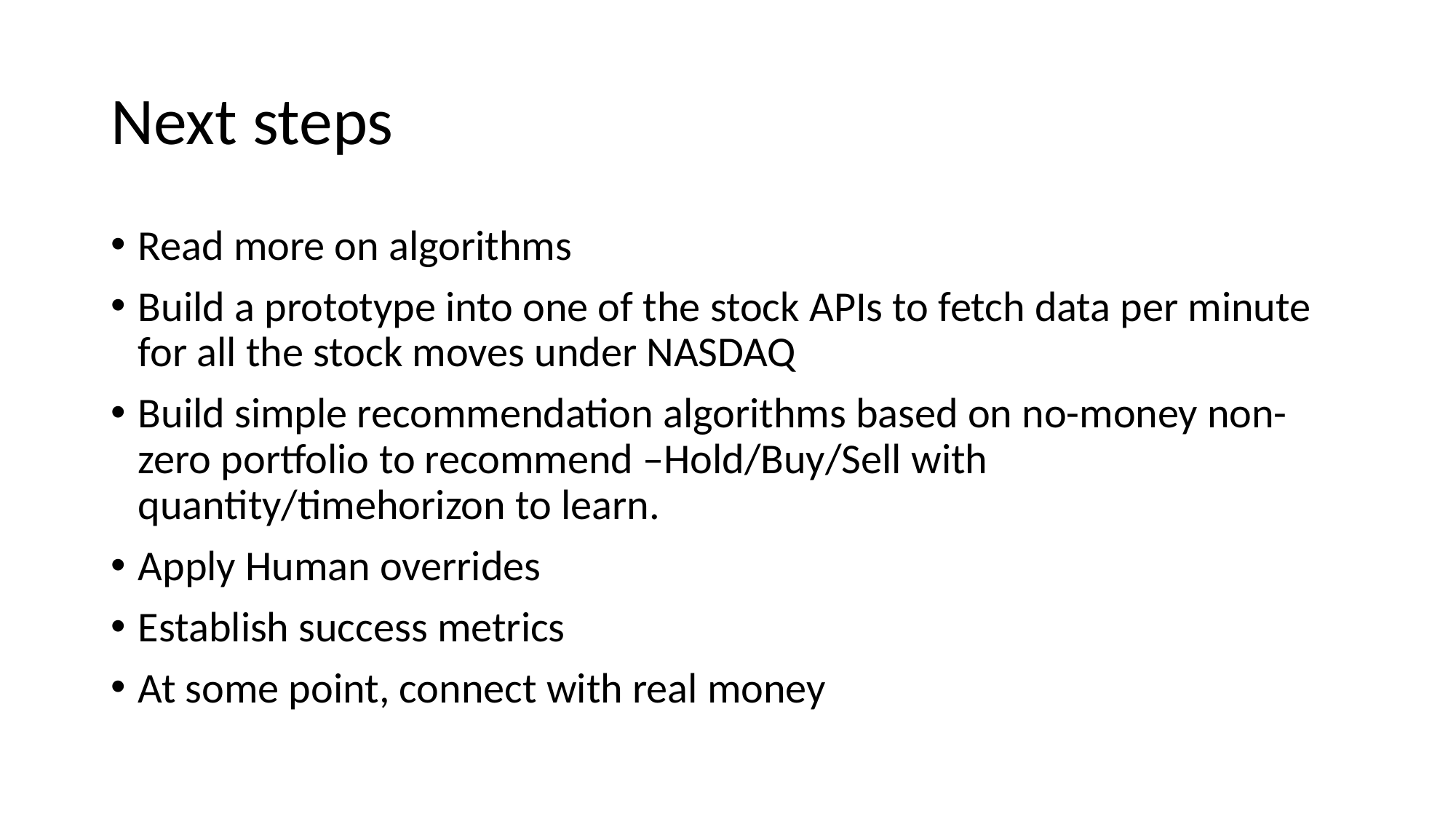

# Next steps
Read more on algorithms
Build a prototype into one of the stock APIs to fetch data per minute for all the stock moves under NASDAQ
Build simple recommendation algorithms based on no-money non-zero portfolio to recommend –Hold/Buy/Sell with quantity/timehorizon to learn.
Apply Human overrides
Establish success metrics
At some point, connect with real money